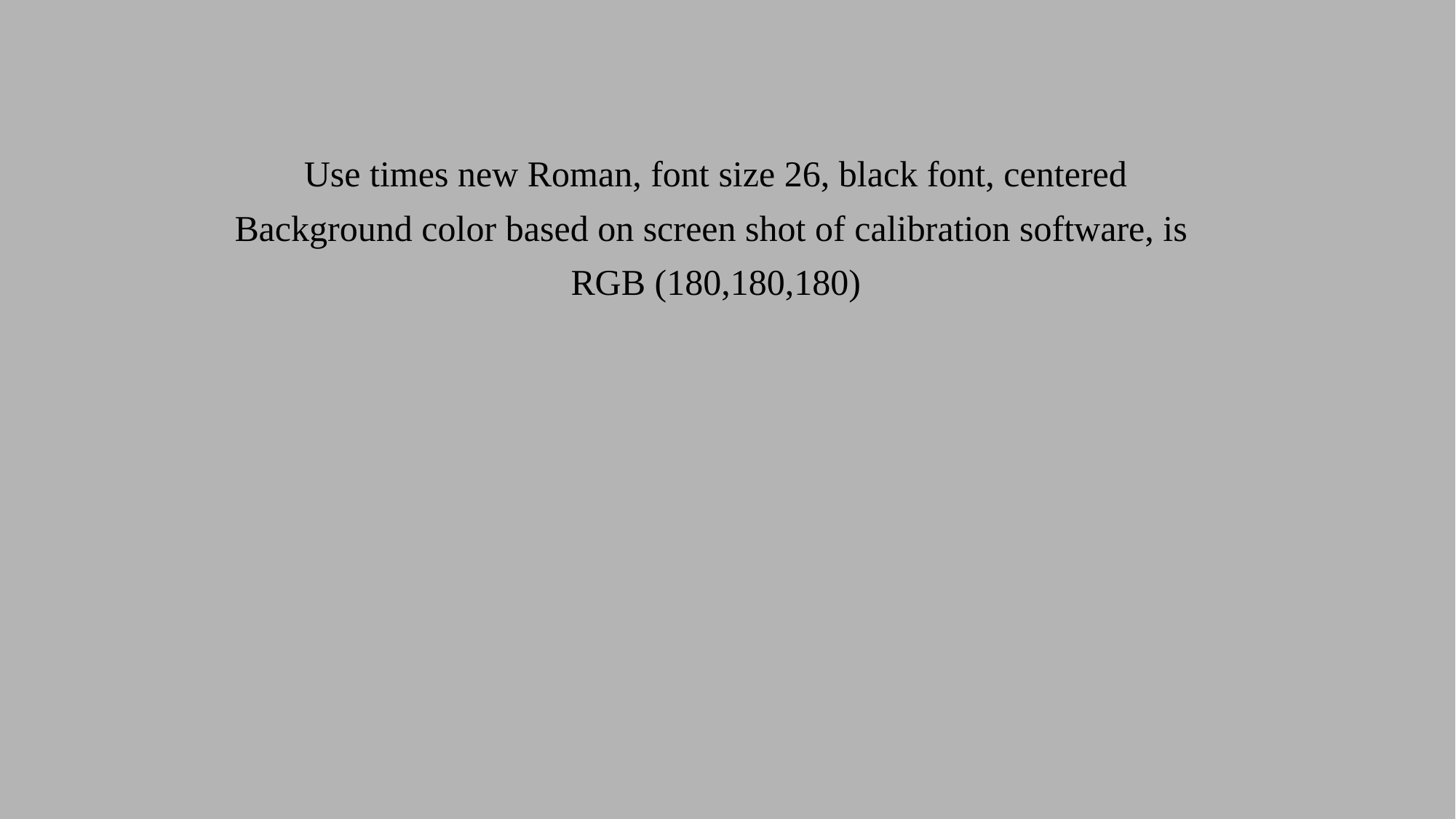

Use times new Roman, font size 26, black font, centered
Background color based on screen shot of calibration software, is
RGB (180,180,180)